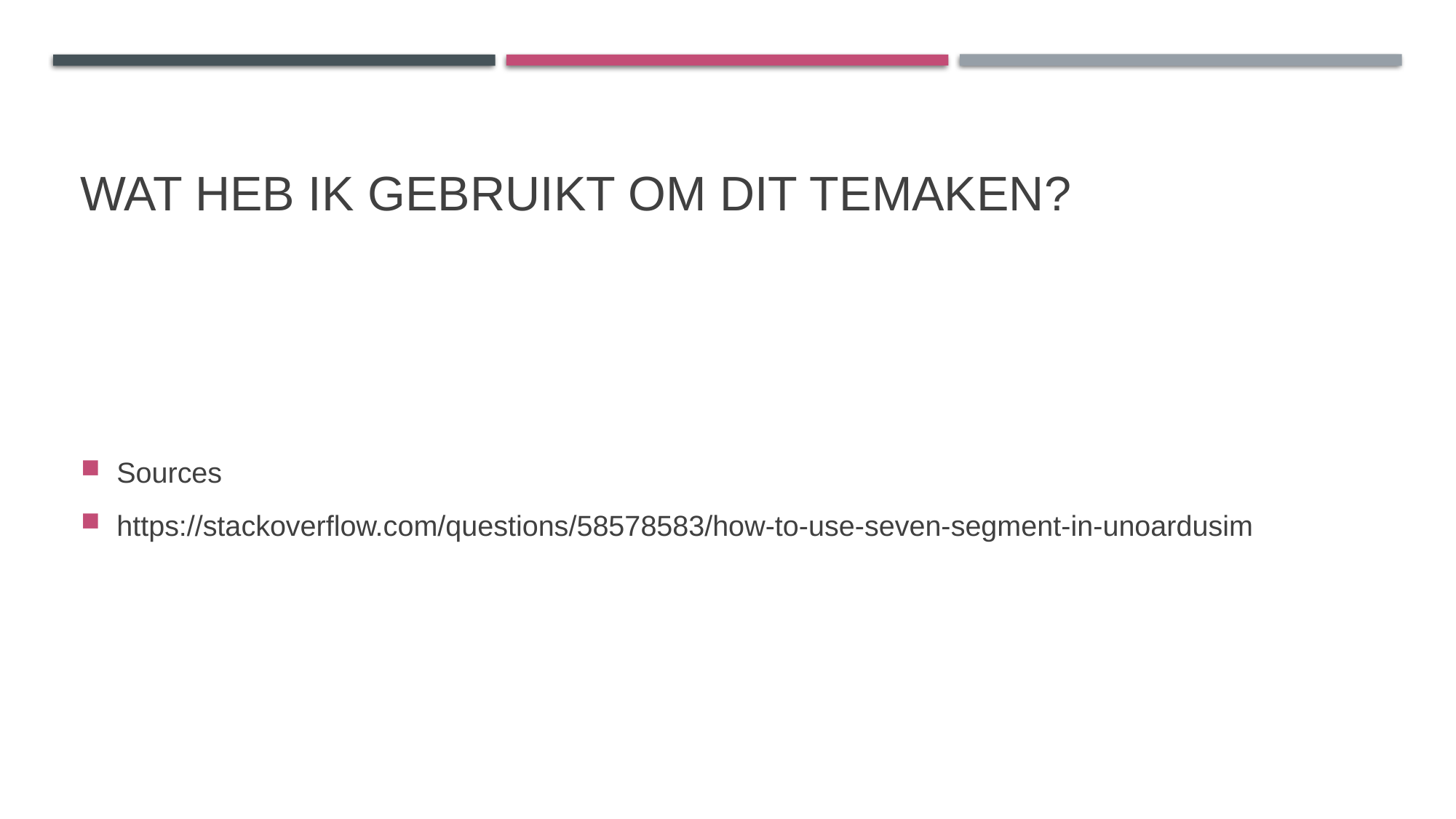

# Wat heb ik gebruikt om dit temaken?
Sources
https://stackoverflow.com/questions/58578583/how-to-use-seven-segment-in-unoardusim